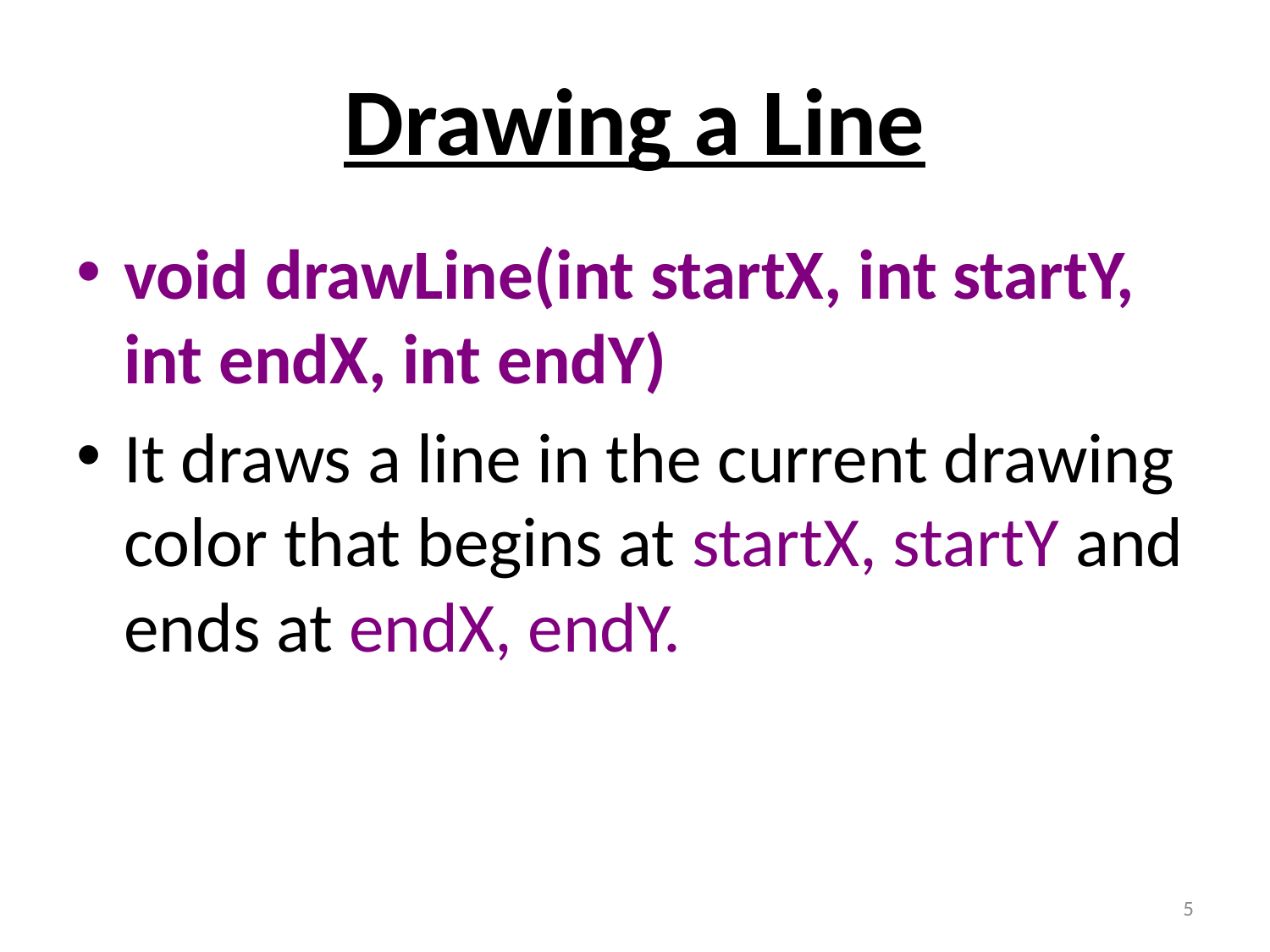

# Drawing a Line
void drawLine(int startX, int startY, int endX, int endY)
It draws a line in the current drawing color that begins at startX, startY and ends at endX, endY.
5